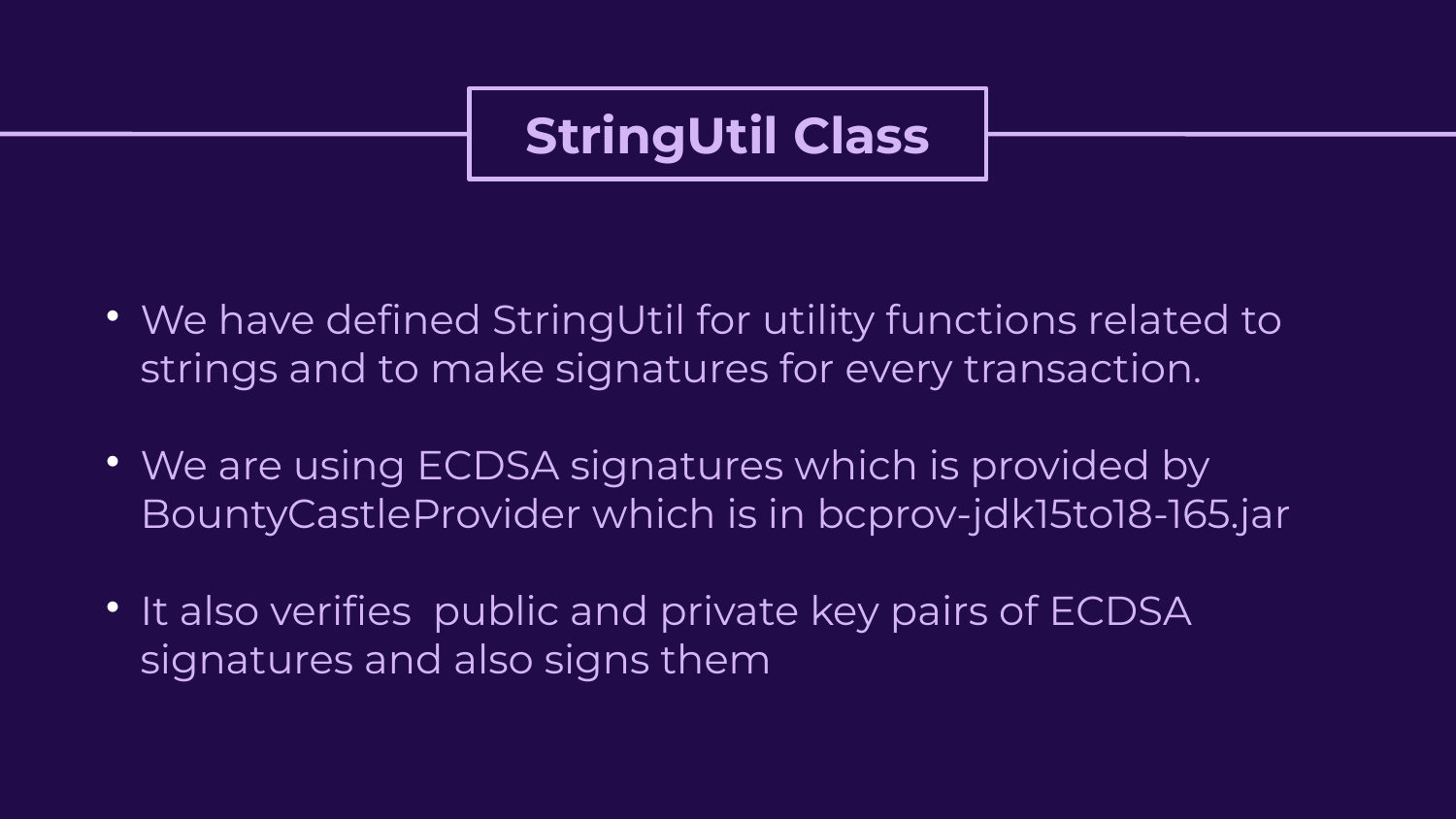

StringUtil Class
We have defined StringUtil for utility functions related to strings and to make signatures for every transaction.

We are using ECDSA signatures which is provided by BountyCastleProvider which is in bcprov-jdk15to18-165.jar

It also verifies  public and private key pairs of ECDSA signatures and also signs them